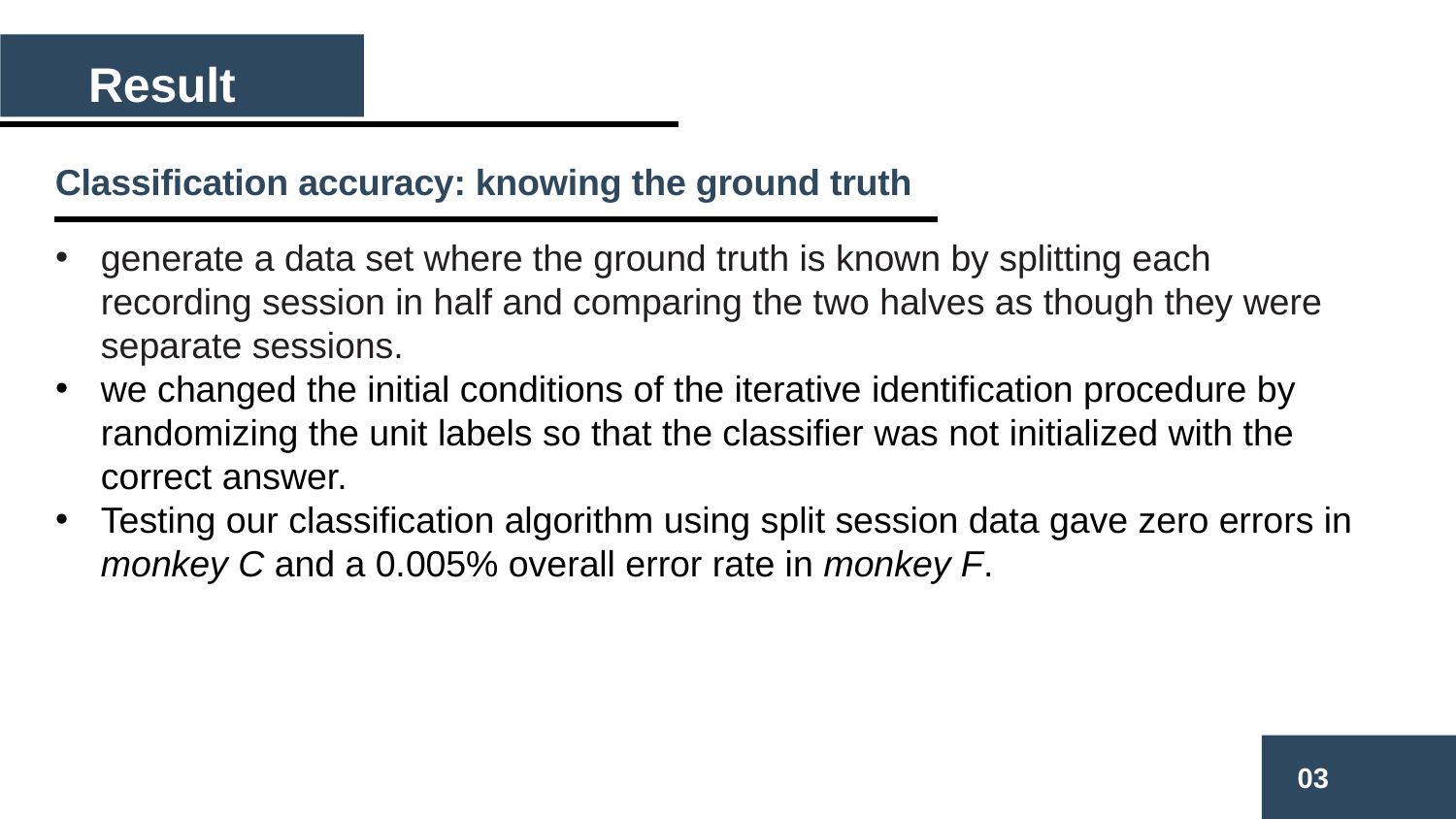

Result

Classification accuracy: knowing the ground truth
generate a data set where the ground truth is known by splitting each recording session in half and comparing the two halves as though they were separate sessions.
we changed the initial conditions of the iterative identification procedure by randomizing the unit labels so that the classifier was not initialized with the correct answer.
Testing our classification algorithm using split session data gave zero errors in monkey C and a 0.005% overall error rate in monkey F.

03